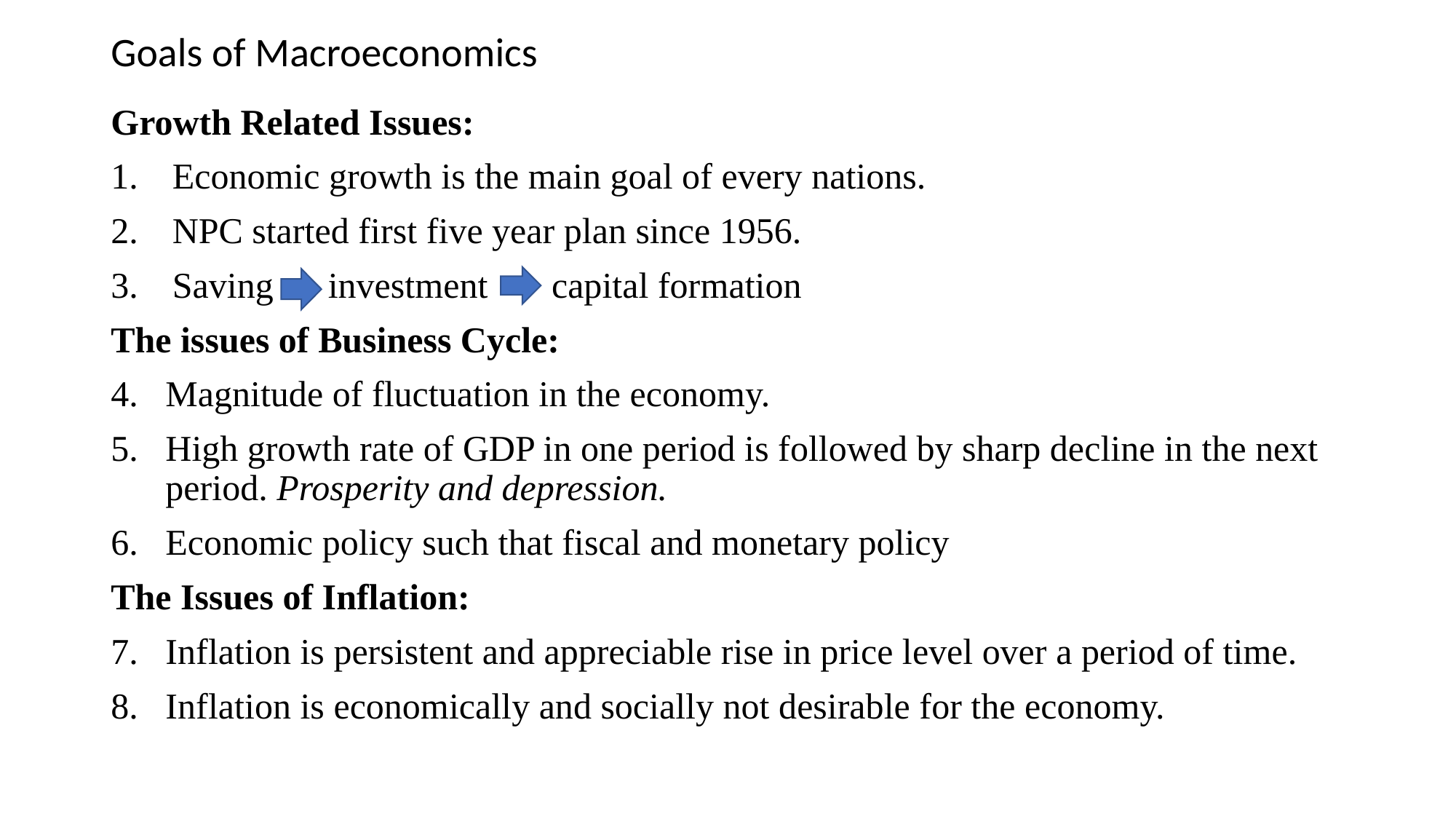

# Goals of Macroeconomics
Growth Related Issues:
Economic growth is the main goal of every nations.
NPC started first five year plan since 1956.
Saving      investment       capital formation
The issues of Business Cycle:
Magnitude of fluctuation in the economy.
High growth rate of GDP in one period is followed by sharp decline in the next period. Prosperity and depression.
Economic policy such that fiscal and monetary policy
The Issues of Inflation:
Inflation is persistent and appreciable rise in price level over a period of time.
Inflation is economically and socially not desirable for the economy.